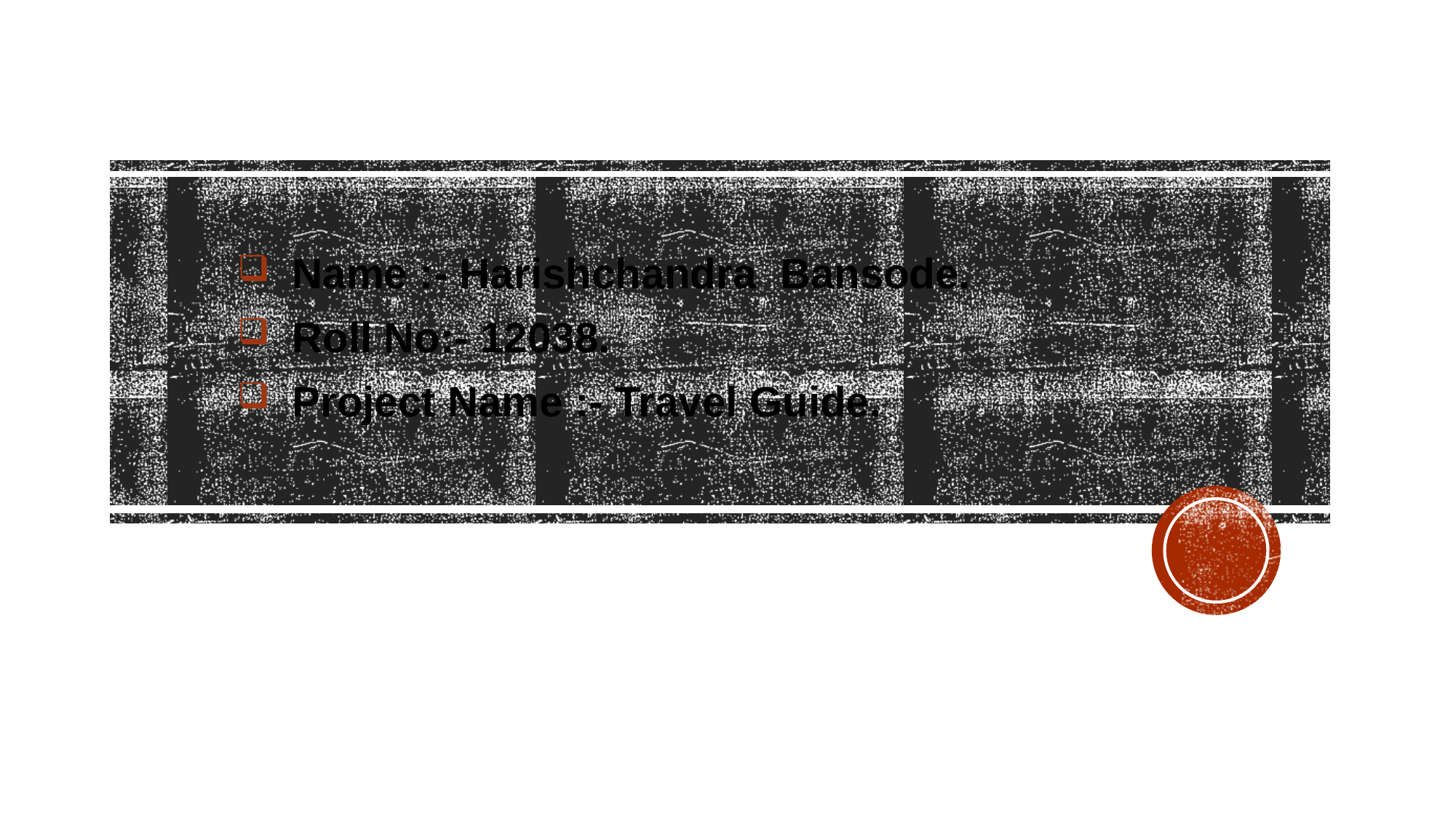

Name :- Harishchandra  Bansode.
Roll No:- 12038.
Project Name :- Travel Guide.